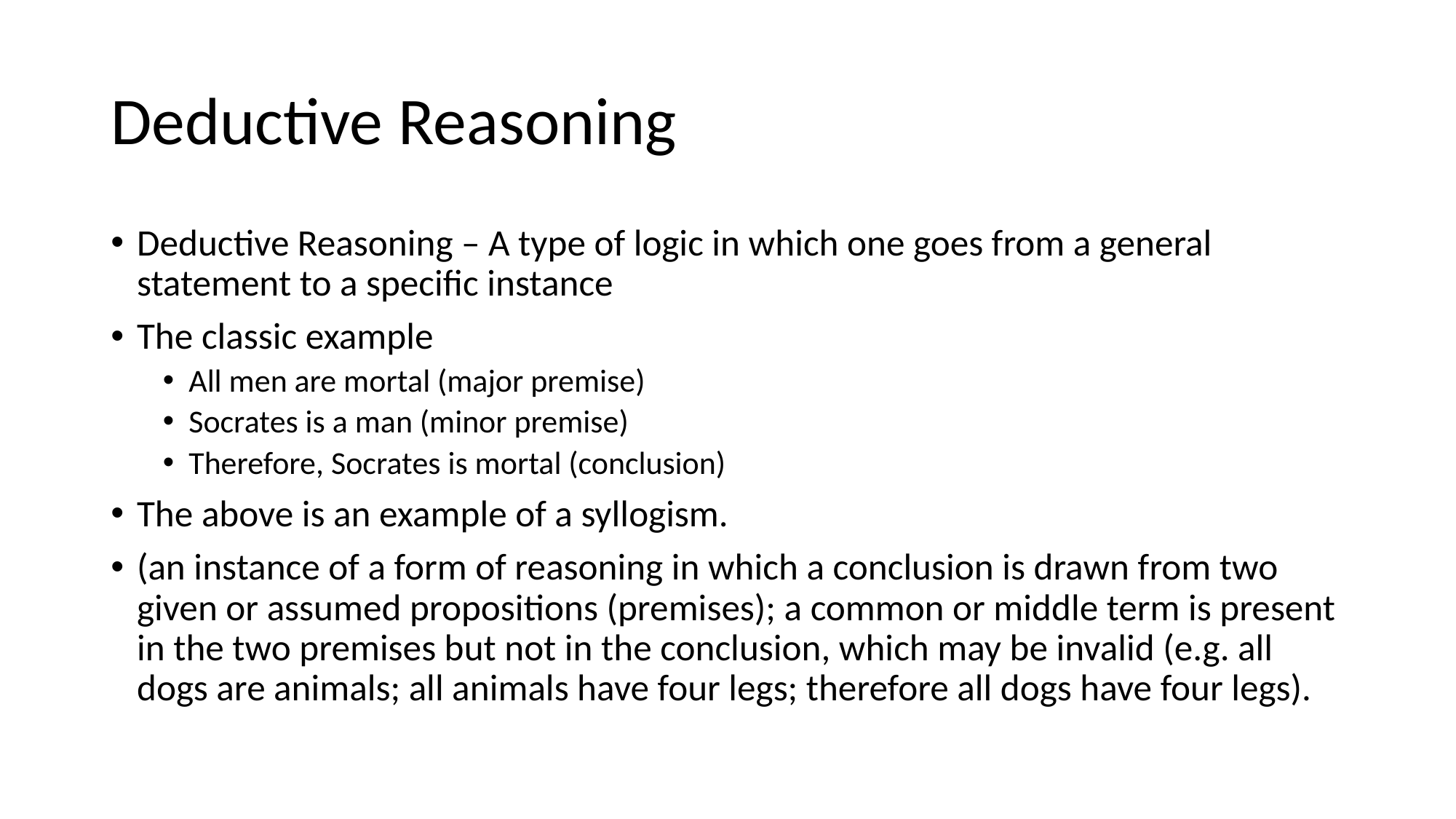

# Deductive Reasoning
Deductive Reasoning – A type of logic in which one goes from a general statement to a specific instance
The classic example
All men are mortal (major premise)
Socrates is a man (minor premise)
Therefore, Socrates is mortal (conclusion)
The above is an example of a syllogism.
(an instance of a form of reasoning in which a conclusion is drawn from two given or assumed propositions (premises); a common or middle term is present in the two premises but not in the conclusion, which may be invalid (e.g. all dogs are animals; all animals have four legs; therefore all dogs have four legs).